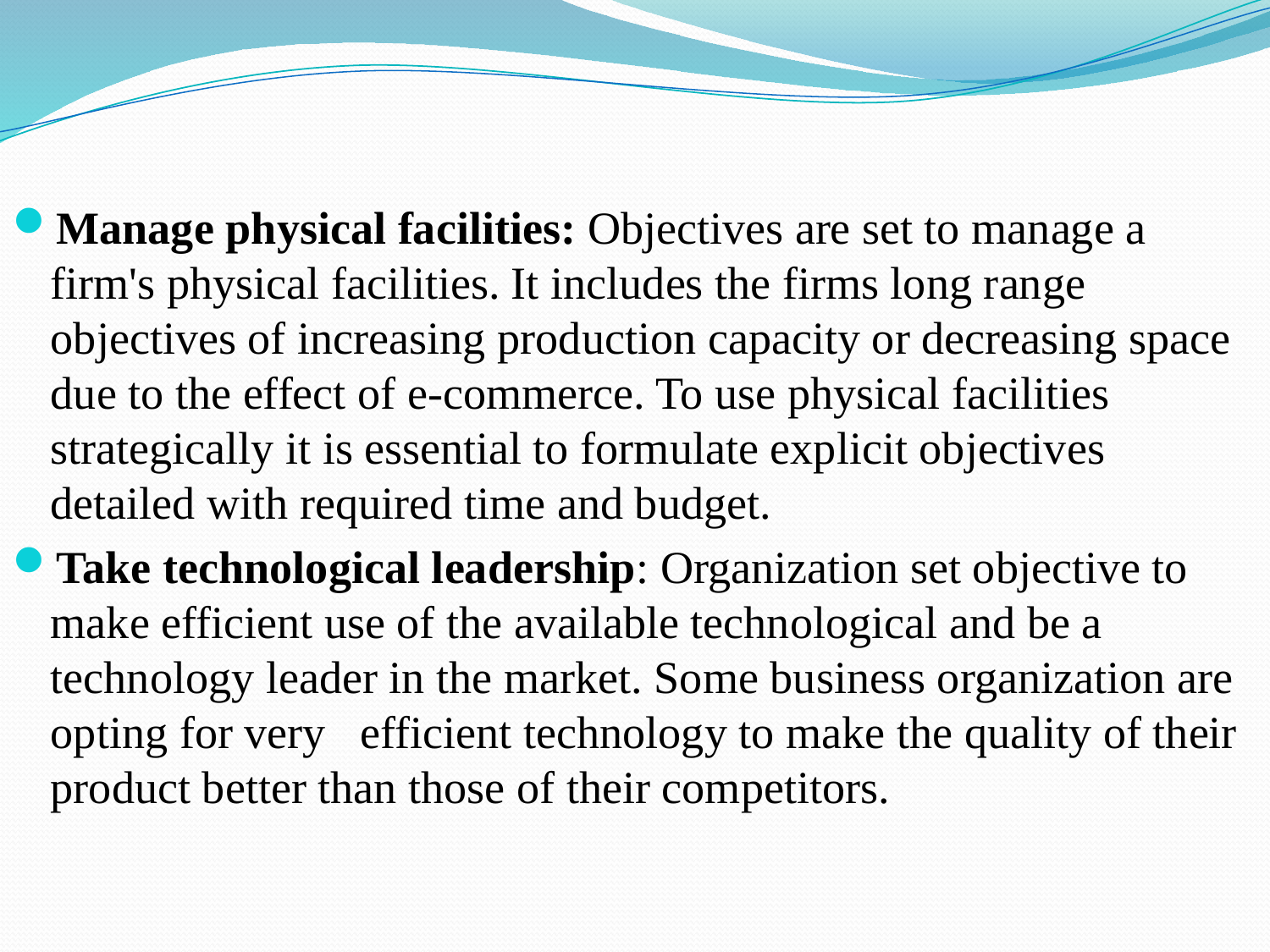

Manage physical facilities: Objectives are set to manage a firm's physical facilities. It includes the firms long range objectives of increasing production capacity or decreasing space due to the effect of e-commerce. To use physical facilities strategically it is essential to formulate explicit objectives detailed with required time and budget.
Take technological leadership: Organization set objective to make efficient use of the available technological and be a technology leader in the market. Some business organization are opting for very   efficient technology to make the quality of their product better than those of their competitors.